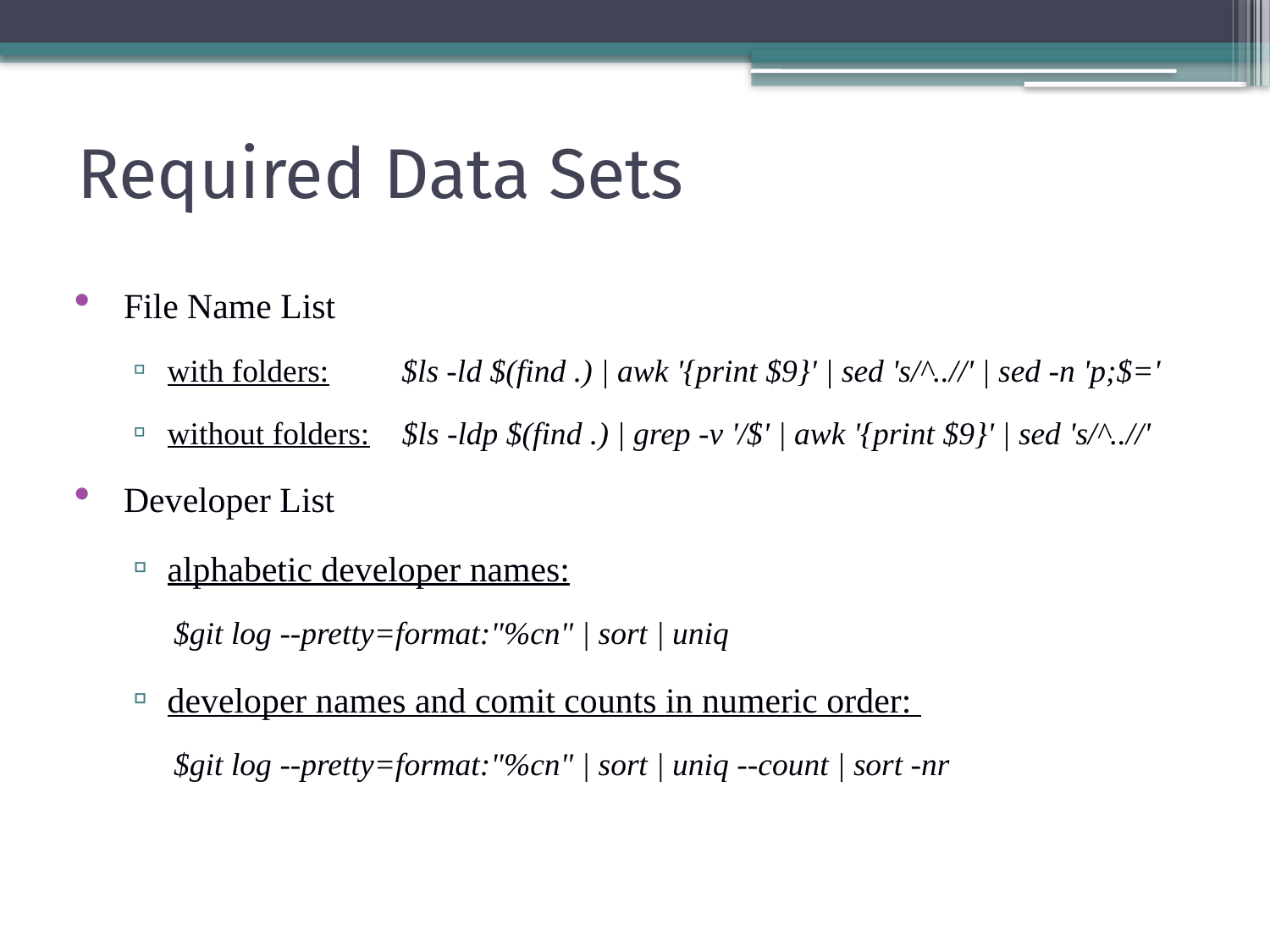

# Required Data Sets
File Name List
with folders:         $ls -ld $(find .) | awk '{print $9}' | sed 's/^..//' | sed -n 'p;$='
without folders:    $ls -ldp $(find .) | grep -v '/$' | awk '{print $9}' | sed 's/^..//'
Developer List
alphabetic developer names:
$git log --pretty=format:"%cn" | sort | uniq
developer names and comit counts in numeric order:
$git log --pretty=format:"%cn" | sort | uniq --count | sort -nr